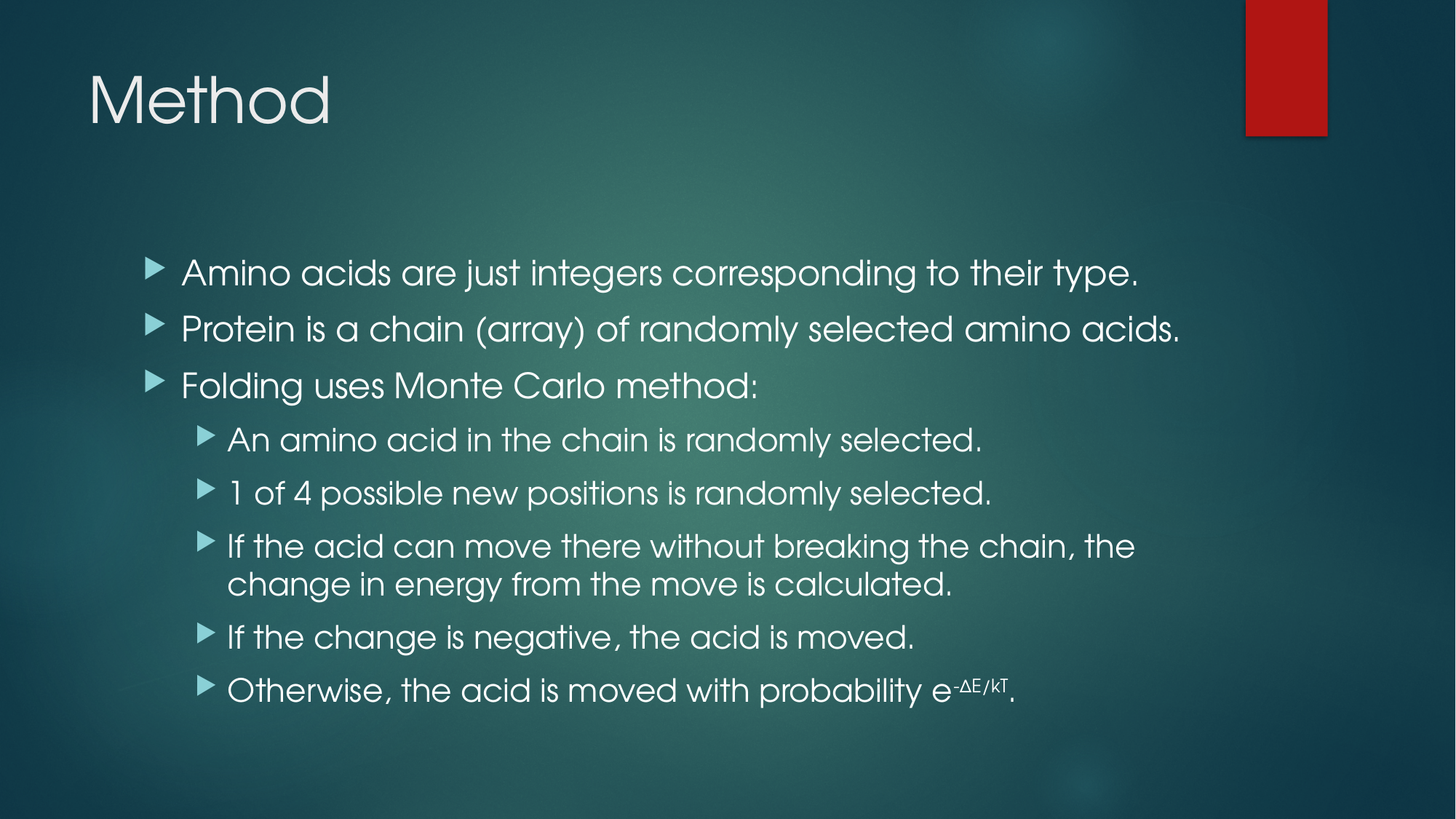

# Method
Amino acids are just integers corresponding to their type.
Protein is a chain (array) of randomly selected amino acids.
Folding uses Monte Carlo method:
An amino acid in the chain is randomly selected.
1 of 4 possible new positions is randomly selected.
If the acid can move there without breaking the chain, the change in energy from the move is calculated.
If the change is negative, the acid is moved.
Otherwise, the acid is moved with probability e-ΔE/kT.